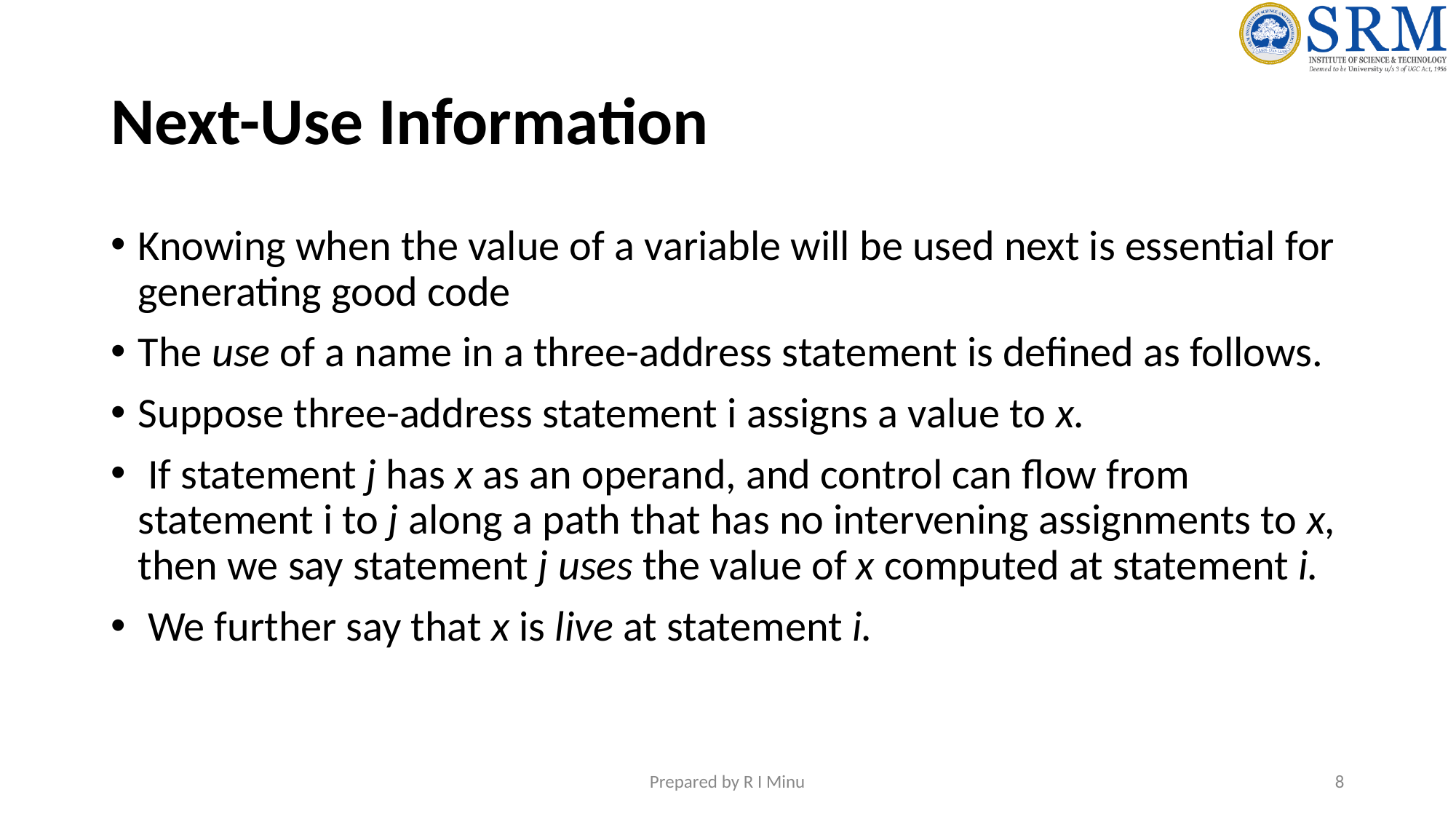

# Next-Use Information
Knowing when the value of a variable will be used next is essential for generating good code
The use of a name in a three-address statement is defined as follows.
Suppose three-address statement i assigns a value to x.
 If statement j has x as an operand, and control can flow from statement i to j along a path that has no intervening assignments to x, then we say statement j uses the value of x computed at statement i.
 We further say that x is live at statement i.
Prepared by R I Minu
8